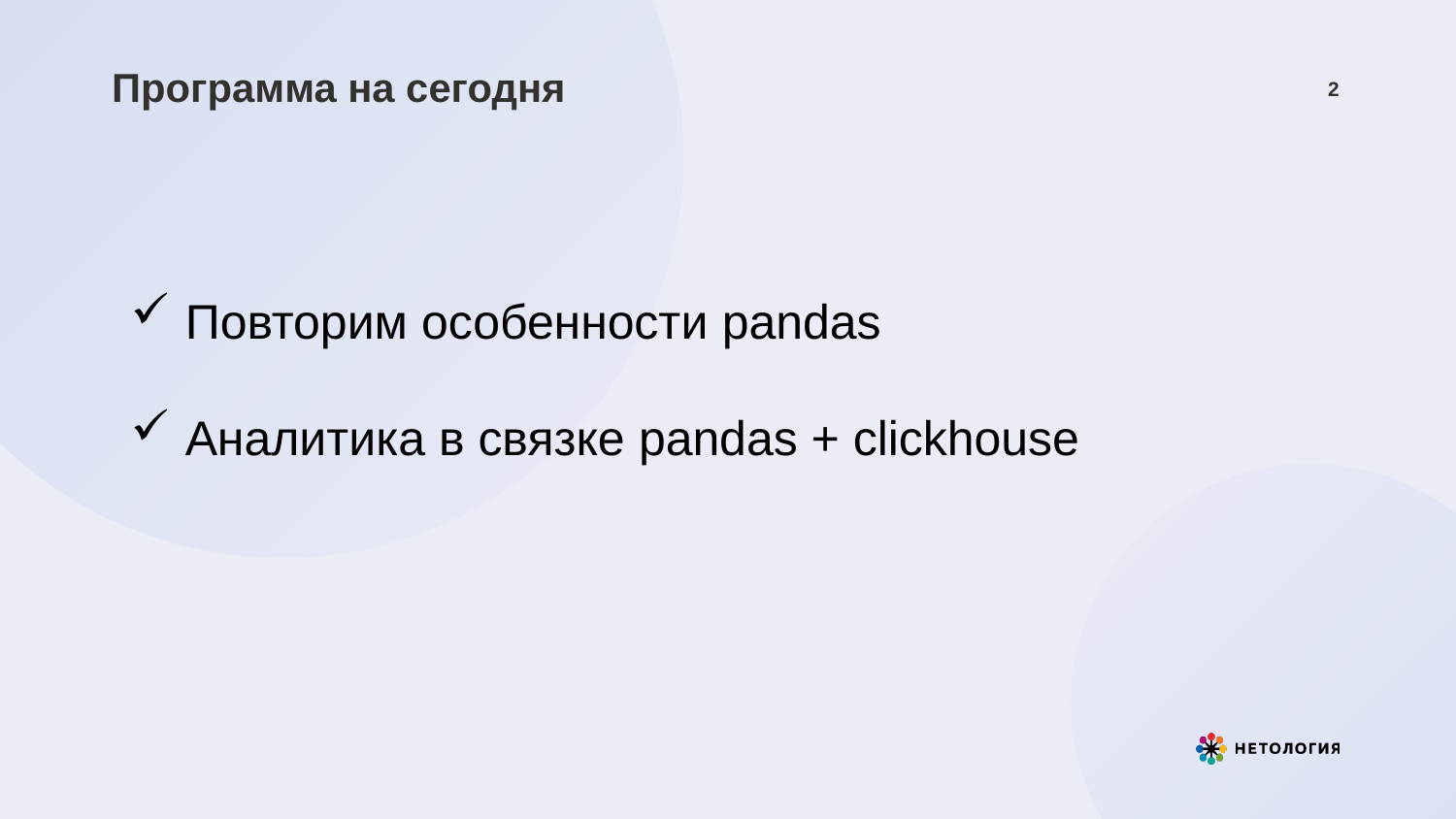

# Программа на сегодня
2
Повторим особенности pandas
Аналитика в связке pandas + clickhouse